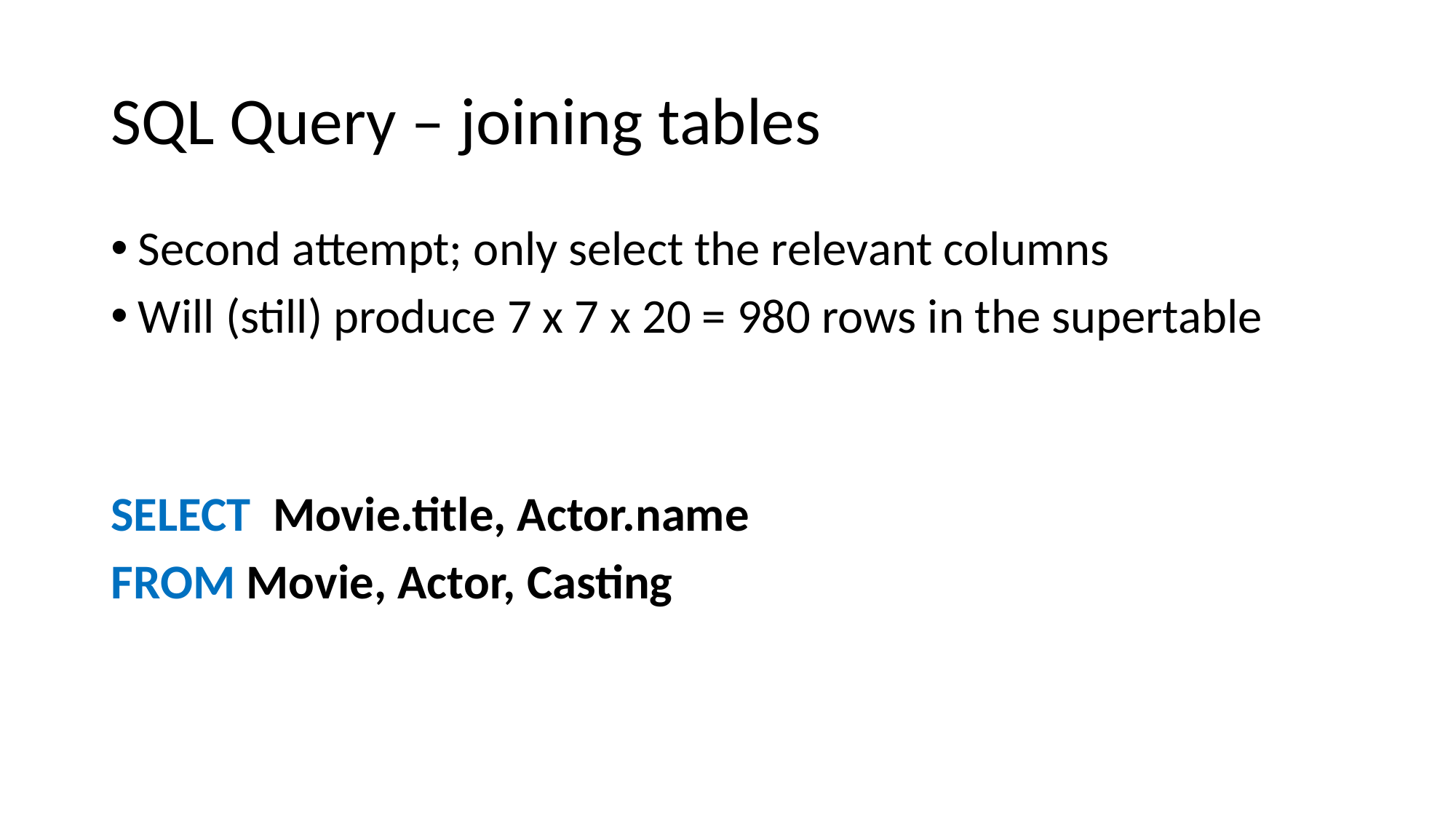

# SQL Query – joining tables
Second attempt; only select the relevant columns
Will (still) produce 7 x 7 x 20 = 980 rows in the supertable
SELECT  Movie.title, Actor.name
FROM Movie, Actor, Casting